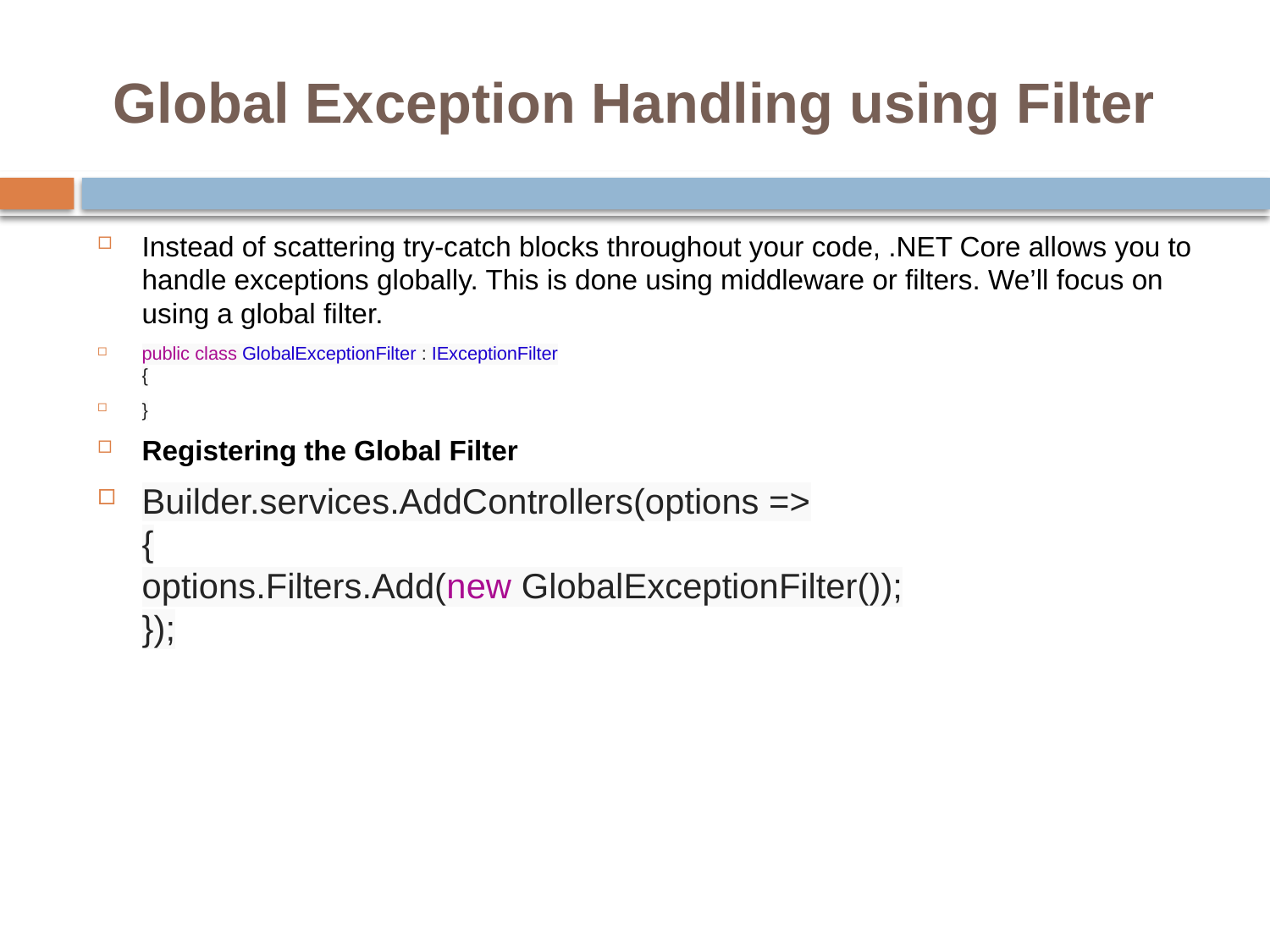

# Global Exception Handling using Filter
Instead of scattering try-catch blocks throughout your code, .NET Core allows you to handle exceptions globally. This is done using middleware or filters. We’ll focus on using a global filter.
public class GlobalExceptionFilter : IExceptionFilter
{
}
Registering the Global Filter
Builder.services.AddControllers(options =>
{
options.Filters.Add(new GlobalExceptionFilter());
});